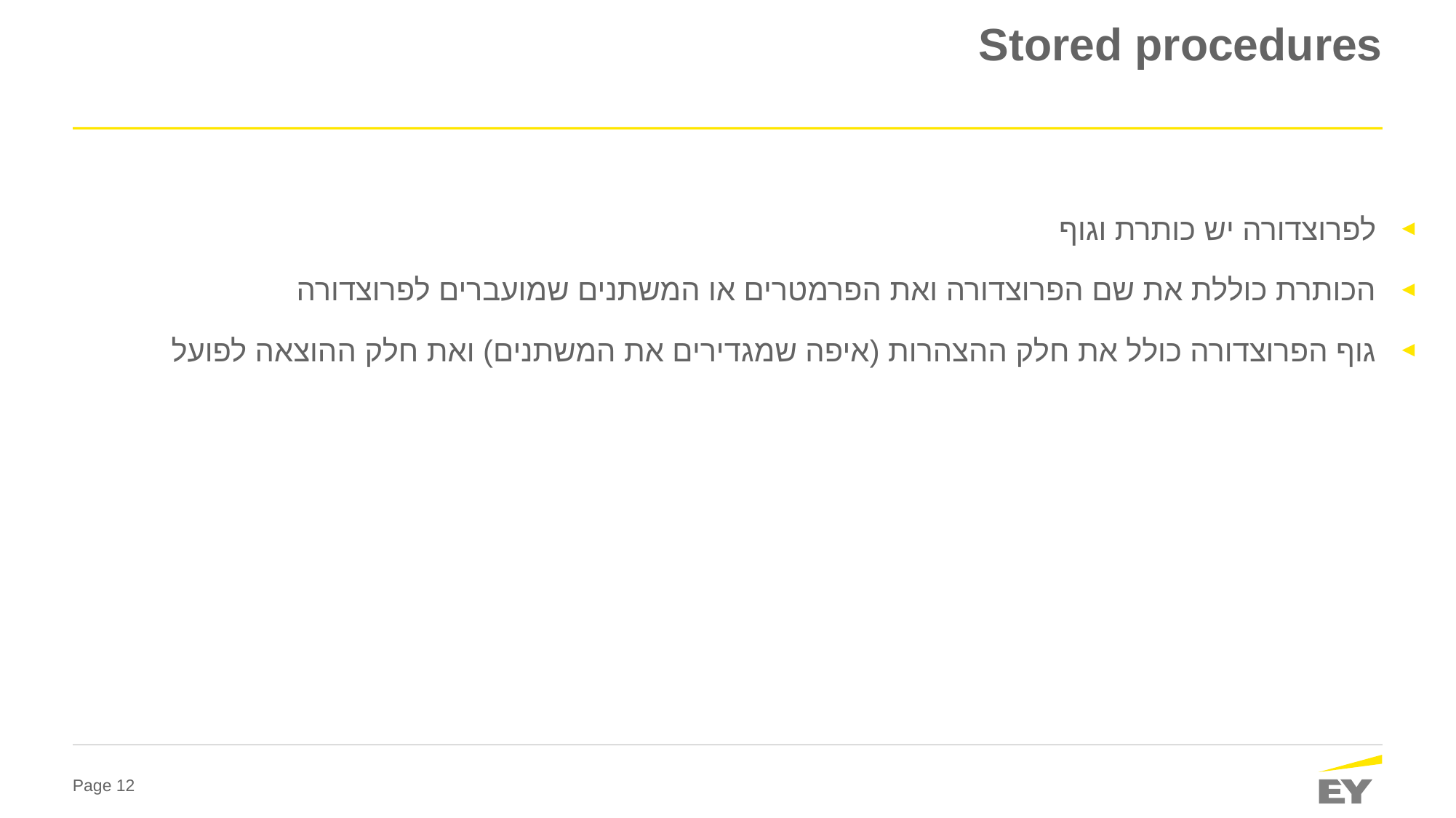

# Stored procedures

לפרוצדורה יש כותרת וגוף
הכותרת כוללת את שם הפרוצדורה ואת הפרמטרים או המשתנים שמועברים לפרוצדורה
גוף הפרוצדורה כולל את חלק ההצהרות (איפה שמגדירים את המשתנים) ואת חלק ההוצאה לפועל